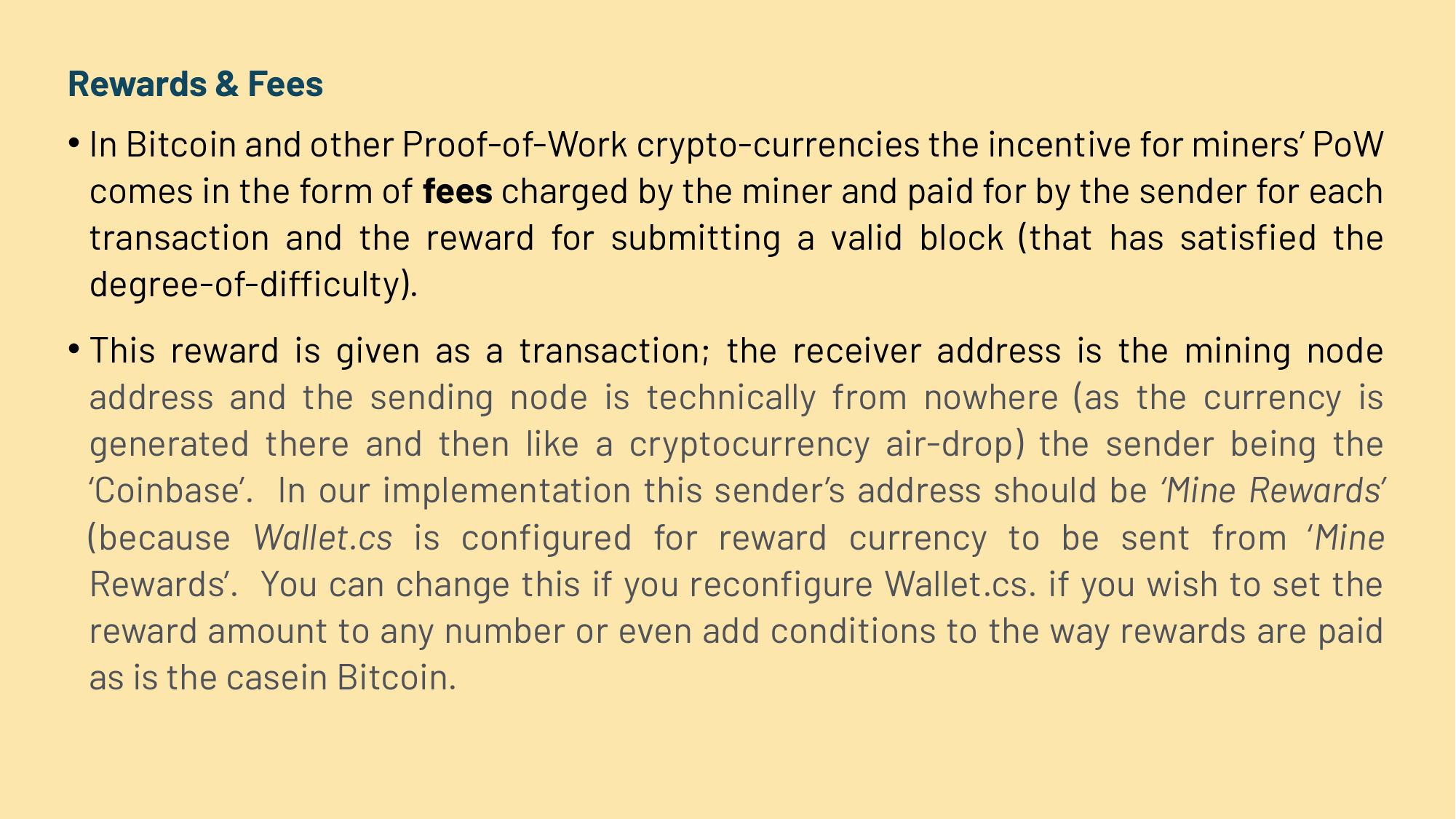

Rewards & Fees
In Bitcoin and other Proof-of-Work crypto-currencies the incentive for miners’ PoW comes in the form of fees charged by the miner and paid for by the sender for each transaction and the reward for submitting a valid block (that has satisfied the degree-of-difficulty).
This reward is given as a transaction; the receiver address is the mining node address and the sending node is technically from nowhere (as the currency is generated there and then like a cryptocurrency air-drop) the sender being the ‘Coinbase’.  In our implementation this sender’s address should be ‘Mine Rewards’ (because Wallet.cs is configured for reward currency to be sent from ‘Mine Rewards’.  You can change this if you reconfigure Wallet.cs. if you wish to set the reward amount to any number or even add conditions to the way rewards are paid as is the casein Bitcoin.